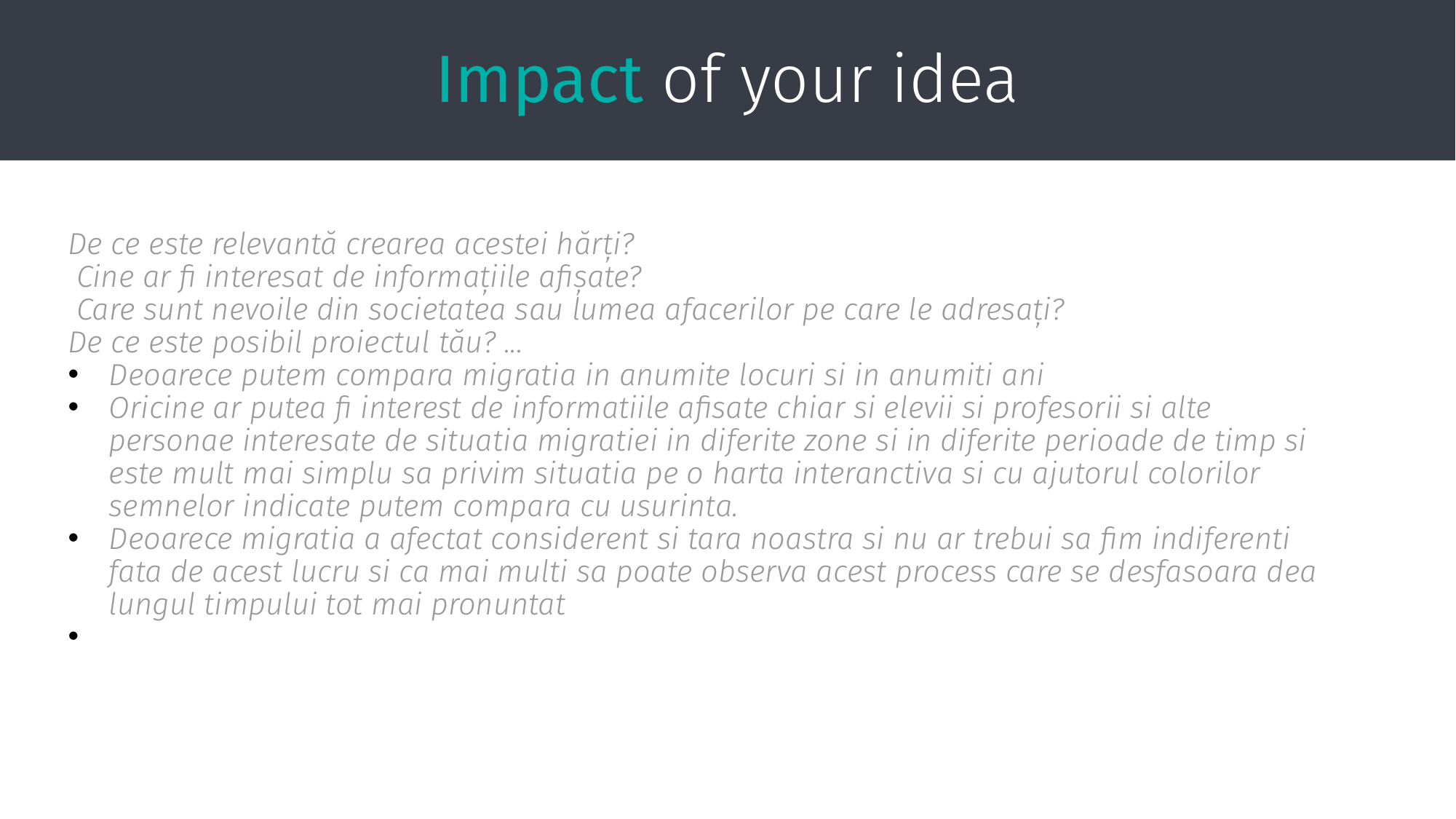

# Impact of your idea

De ce este relevantă crearea acestei hărți?
 Cine ar fi interesat de informațiile afișate?
 Care sunt nevoile din societatea sau lumea afacerilor pe care le adresați?
De ce este posibil proiectul tău? ...
Deoarece putem compara migratia in anumite locuri si in anumiti ani
Oricine ar putea fi interest de informatiile afisate chiar si elevii si profesorii si alte personae interesate de situatia migratiei in diferite zone si in diferite perioade de timp si este mult mai simplu sa privim situatia pe o harta interanctiva si cu ajutorul colorilor semnelor indicate putem compara cu usurinta.
Deoarece migratia a afectat considerent si tara noastra si nu ar trebui sa fim indiferenti fata de acest lucru si ca mai multi sa poate observa acest process care se desfasoara dea lungul timpului tot mai pronuntat